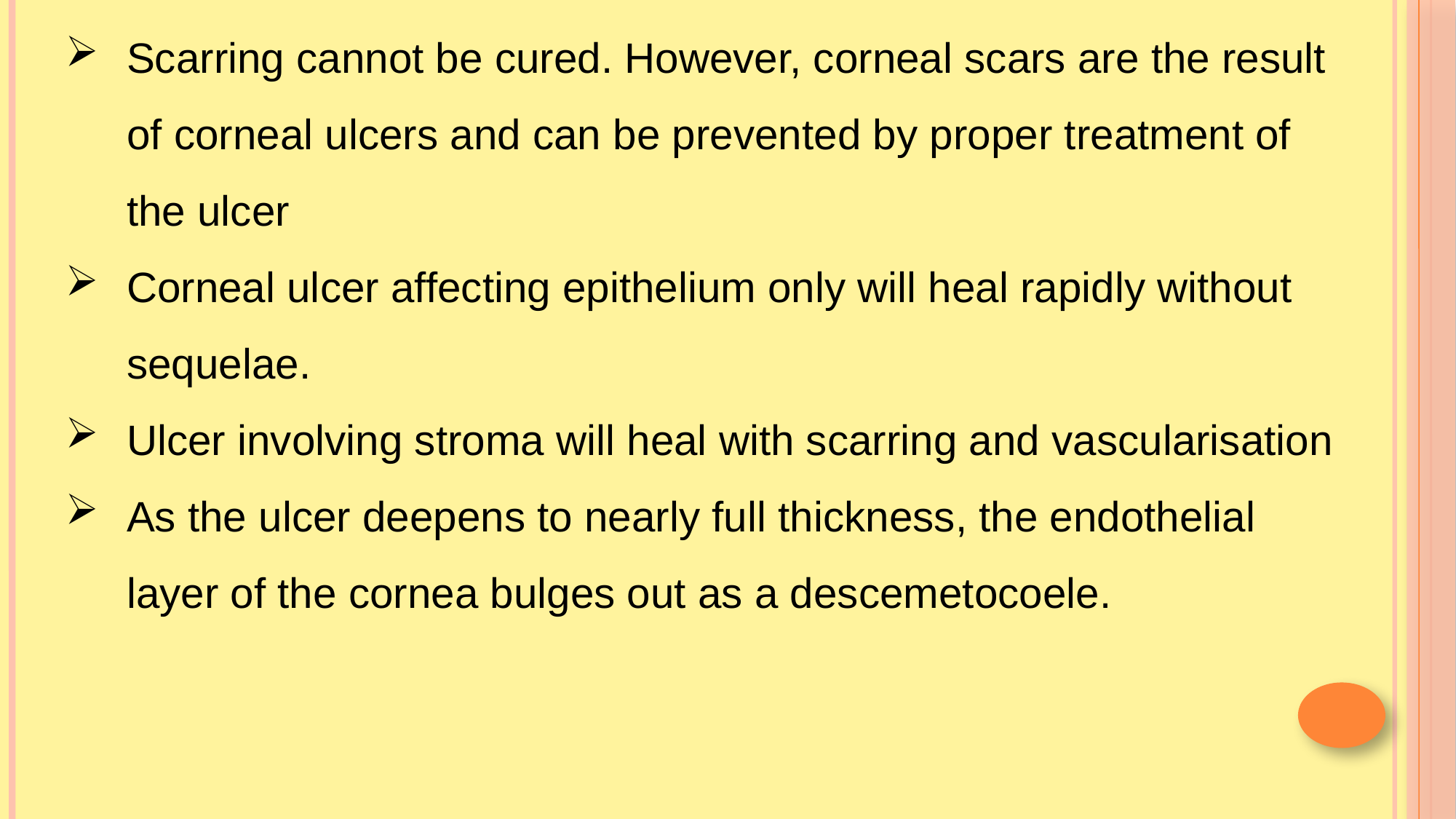

Scarring cannot be cured. However, corneal scars are the result of corneal ulcers and can be prevented by proper treatment of the ulcer
Corneal ulcer affecting epithelium only will heal rapidly without sequelae.
Ulcer involving stroma will heal with scarring and vascularisation
As the ulcer deepens to nearly full thickness, the endothelial layer of the cornea bulges out as a descemetocoele.